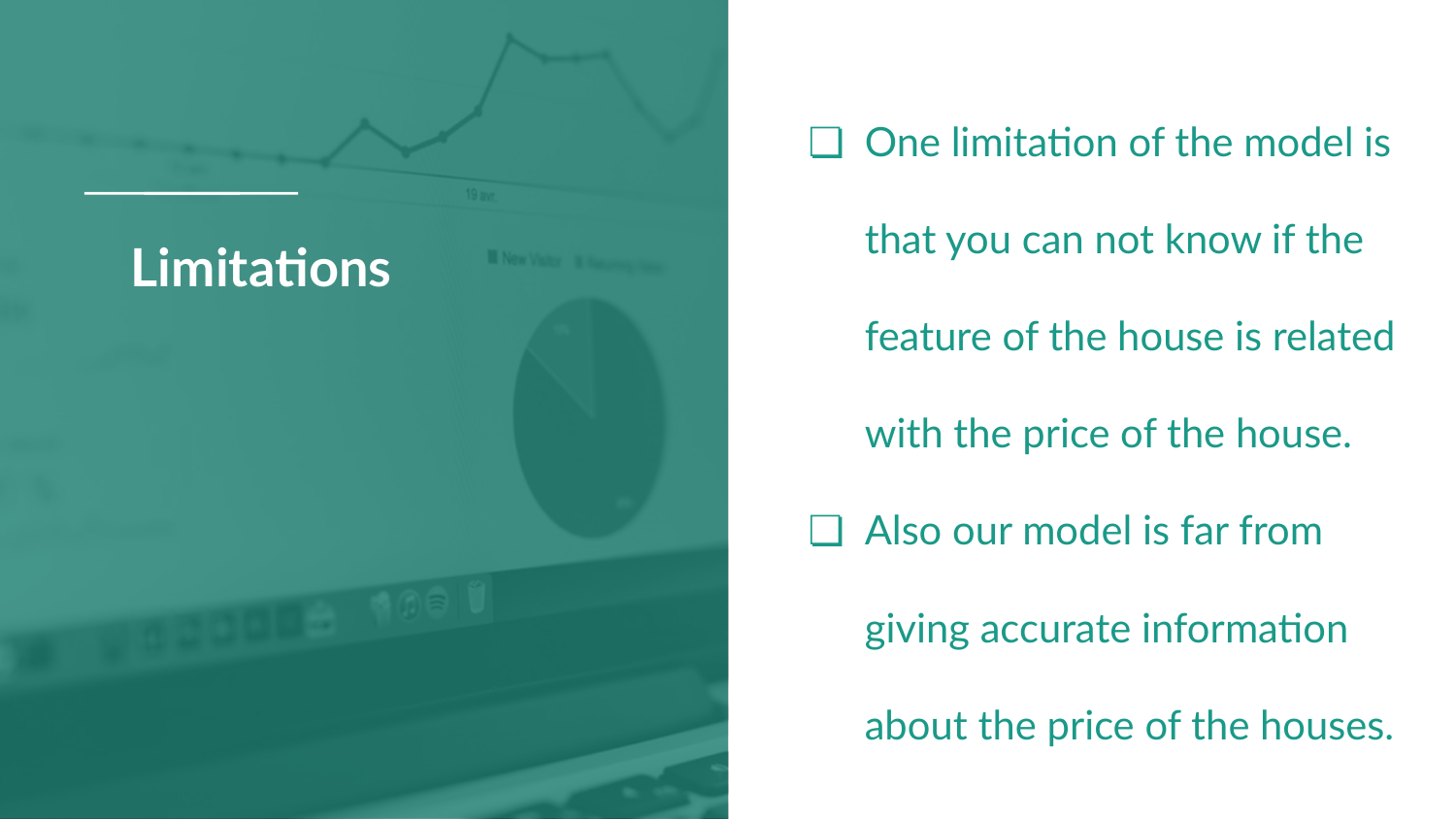

One limitation of the model is that you can not know if the feature of the house is related with the price of the house.
Also our model is far from giving accurate information about the price of the houses.

# Limitations